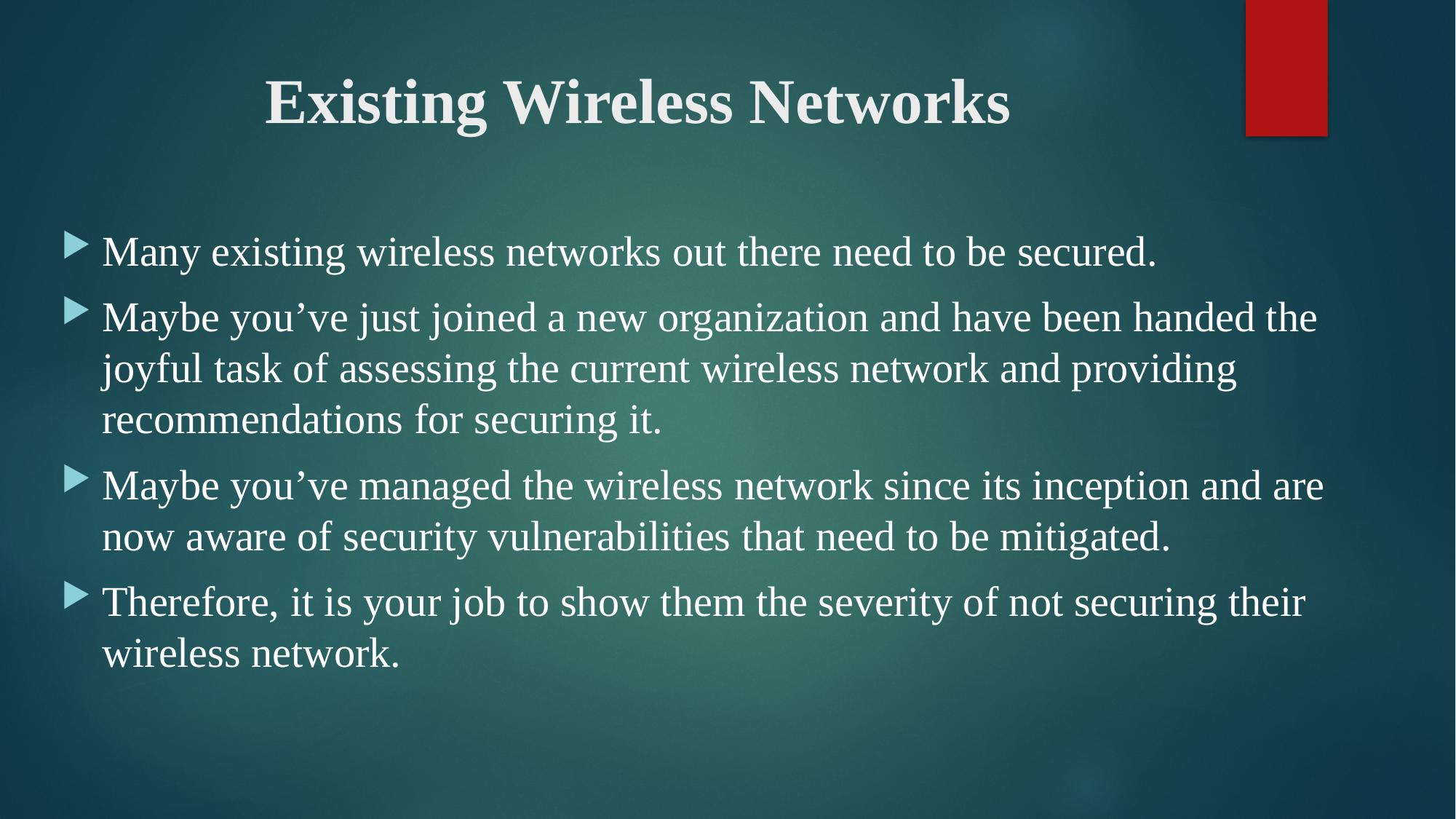

# Existing Wireless Networks
Many existing wireless networks out there need to be secured.
Maybe you’ve just joined a new organization and have been handed the joyful task of assessing the current wireless network and providing recommendations for securing it.
Maybe you’ve managed the wireless network since its inception and are now aware of security vulnerabilities that need to be mitigated.
Therefore, it is your job to show them the severity of not securing their wireless network.